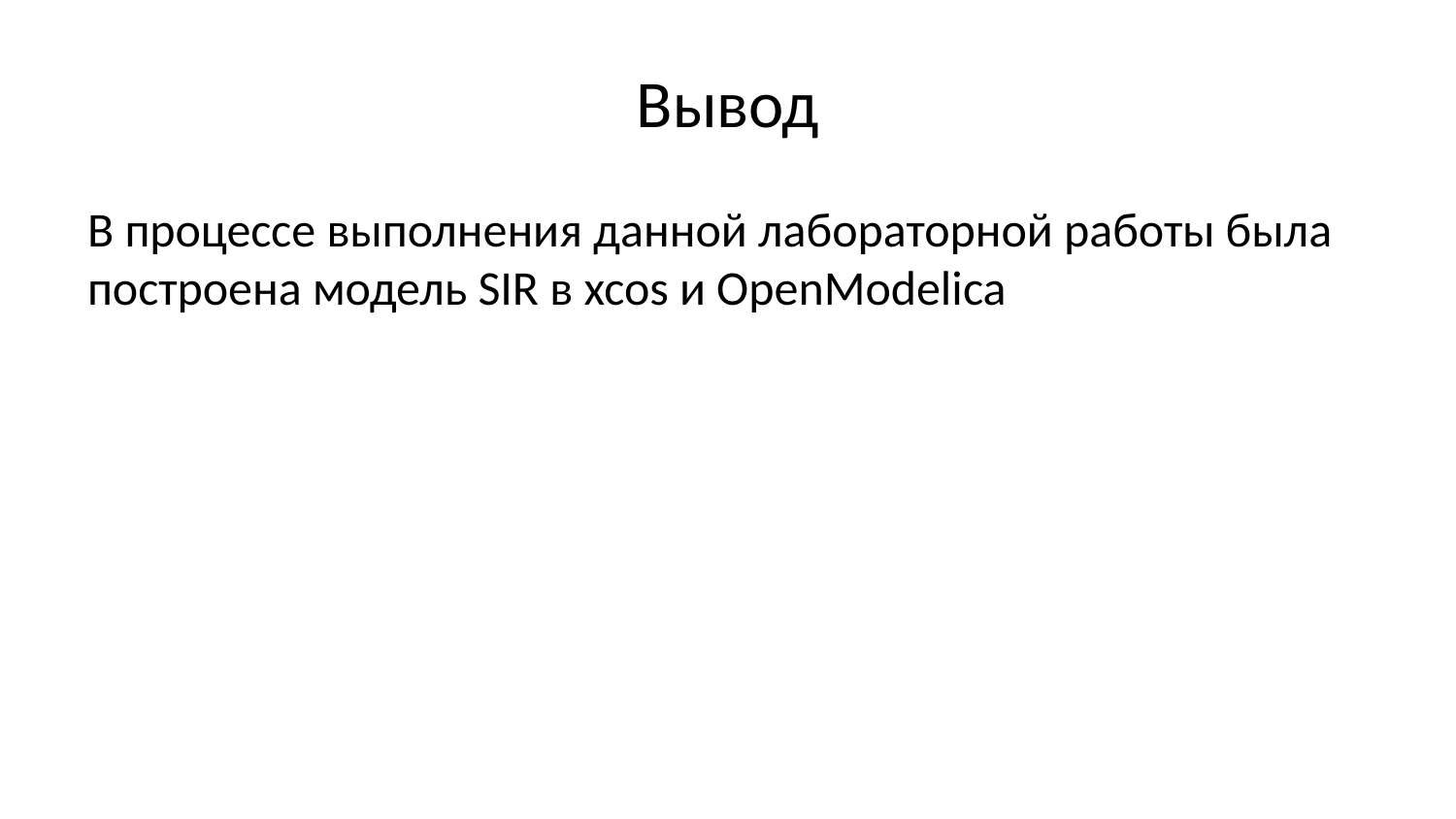

# Вывод
В процессе выполнения данной лабораторной работы была построена модель SIR в xcos и OpenModelica